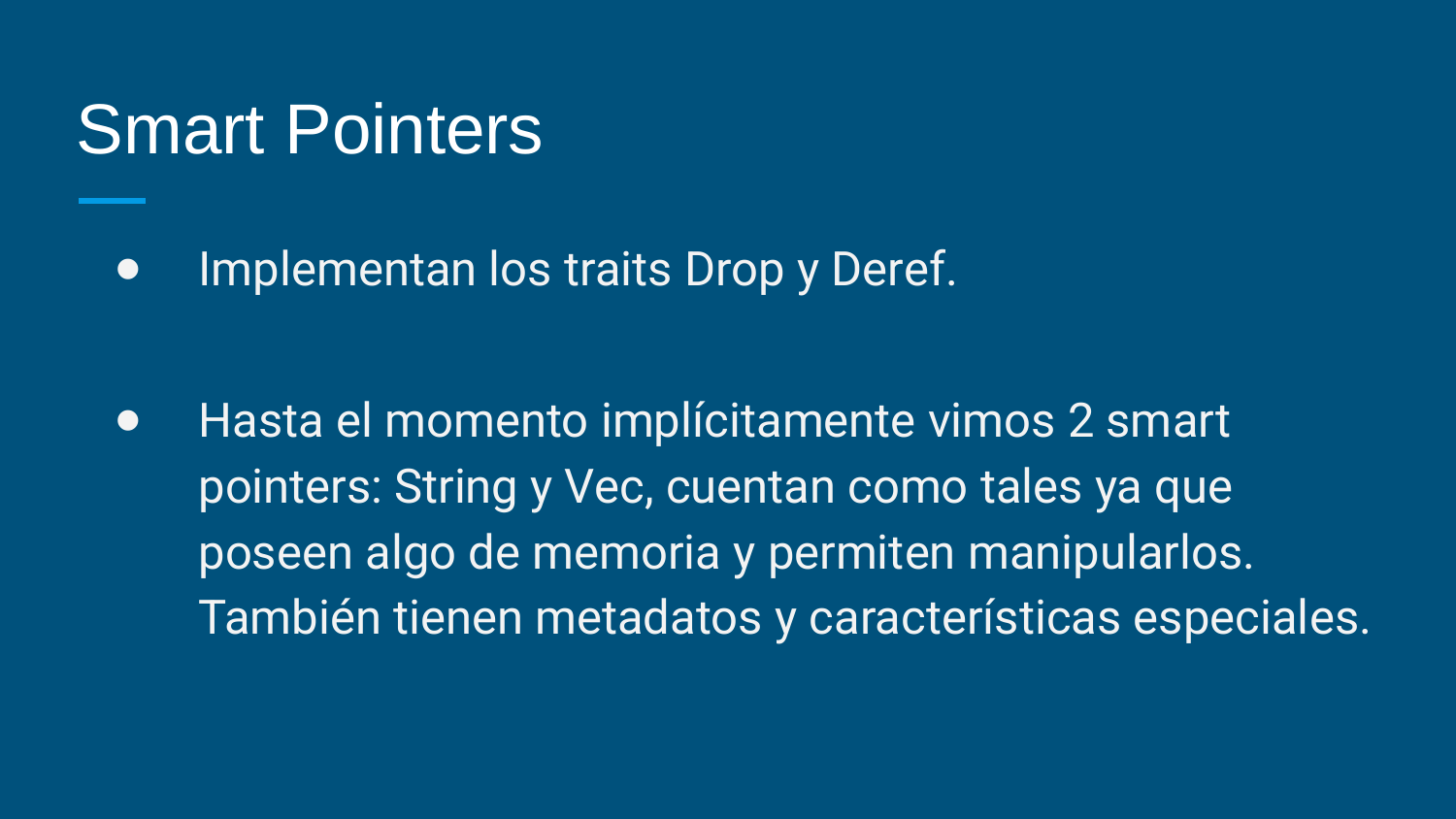

# Smart Pointers
Implementan los traits Drop y Deref.

Hasta el momento implícitamente vimos 2 smart pointers: String y Vec, cuentan como tales ya que poseen algo de memoria y permiten manipularlos. También tienen metadatos y características especiales.